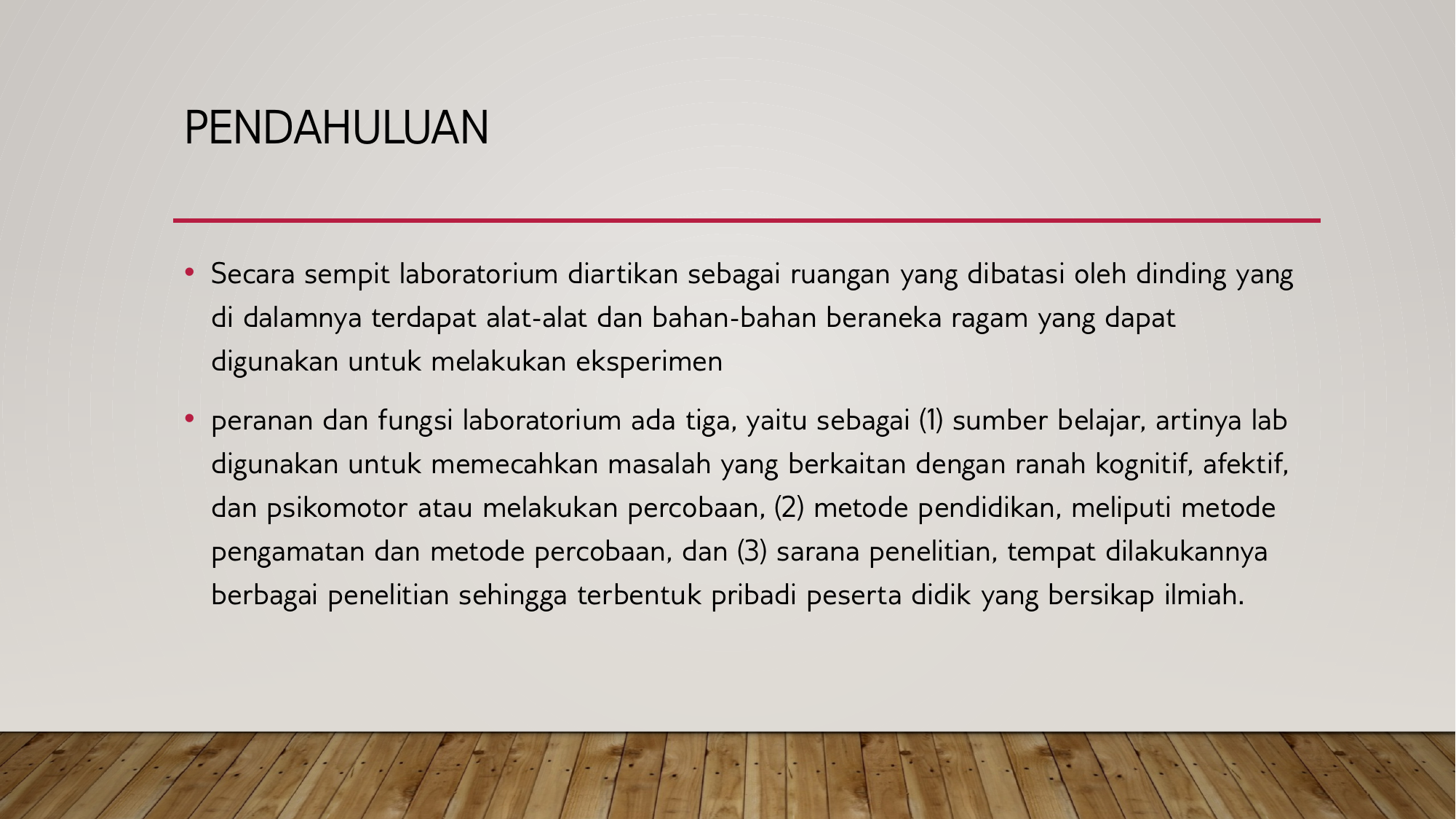

# pendahuluan
Secara sempit laboratorium diartikan sebagai ruangan yang dibatasi oleh dinding yang di dalamnya terdapat alat-alat dan bahan-bahan beraneka ragam yang dapat digunakan untuk melakukan eksperimen
peranan dan fungsi laboratorium ada tiga, yaitu sebagai (1) sumber belajar, artinya lab digunakan untuk memecahkan masalah yang berkaitan dengan ranah kognitif, afektif, dan psikomotor atau melakukan percobaan, (2) metode pendidikan, meliputi metode pengamatan dan metode percobaan, dan (3) sarana penelitian, tempat dilakukannya berbagai penelitian sehingga terbentuk pribadi peserta didik yang bersikap ilmiah.